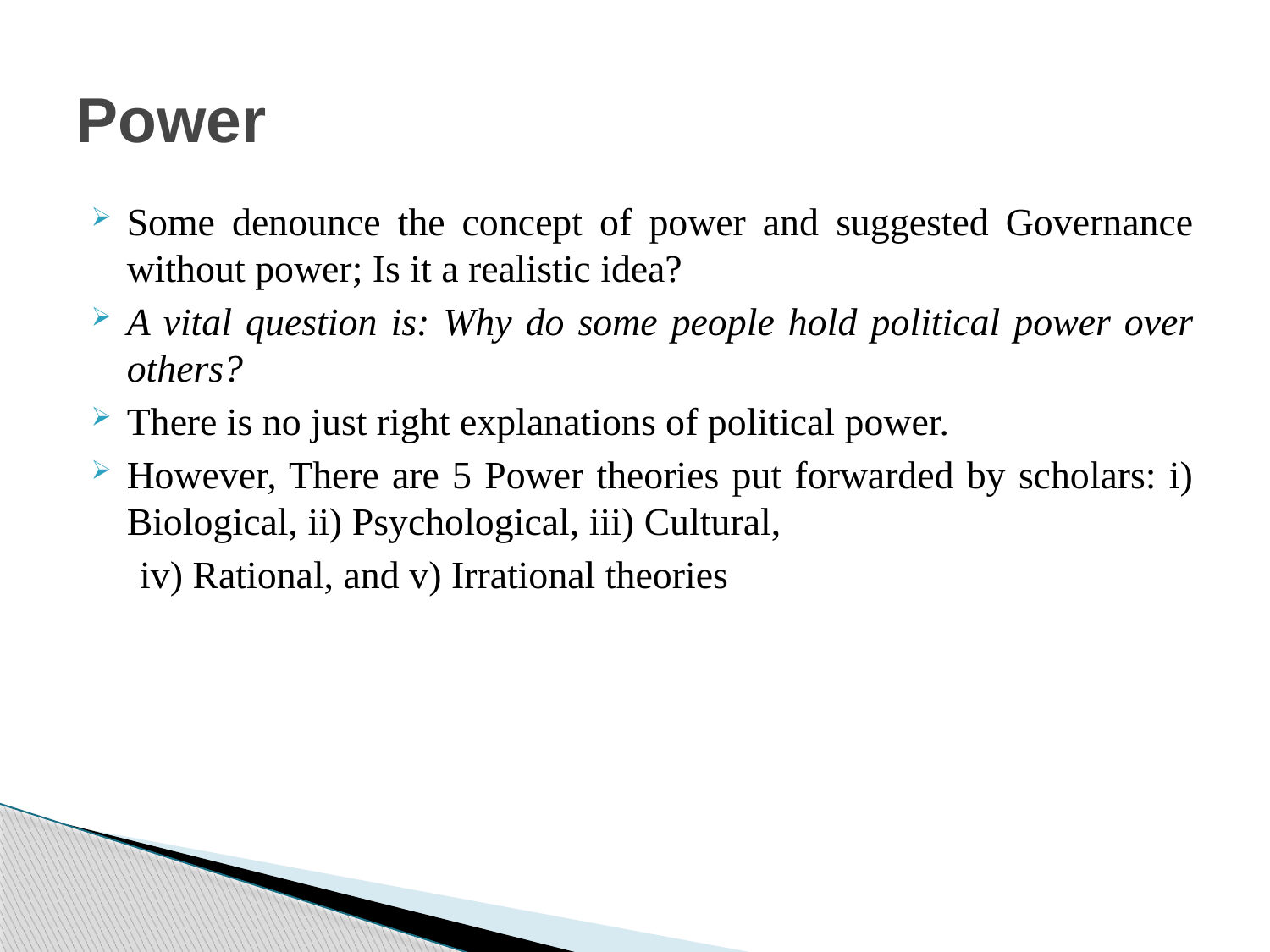

# Power
Some denounce the concept of power and suggested Governance without power; Is it a realistic idea?
A vital question is: Why do some people hold political power over others?
There is no just right explanations of political power.
However, There are 5 Power theories put forwarded by scholars: i) Biological, ii) Psychological, iii) Cultural,
     iv) Rational, and v) Irrational theories